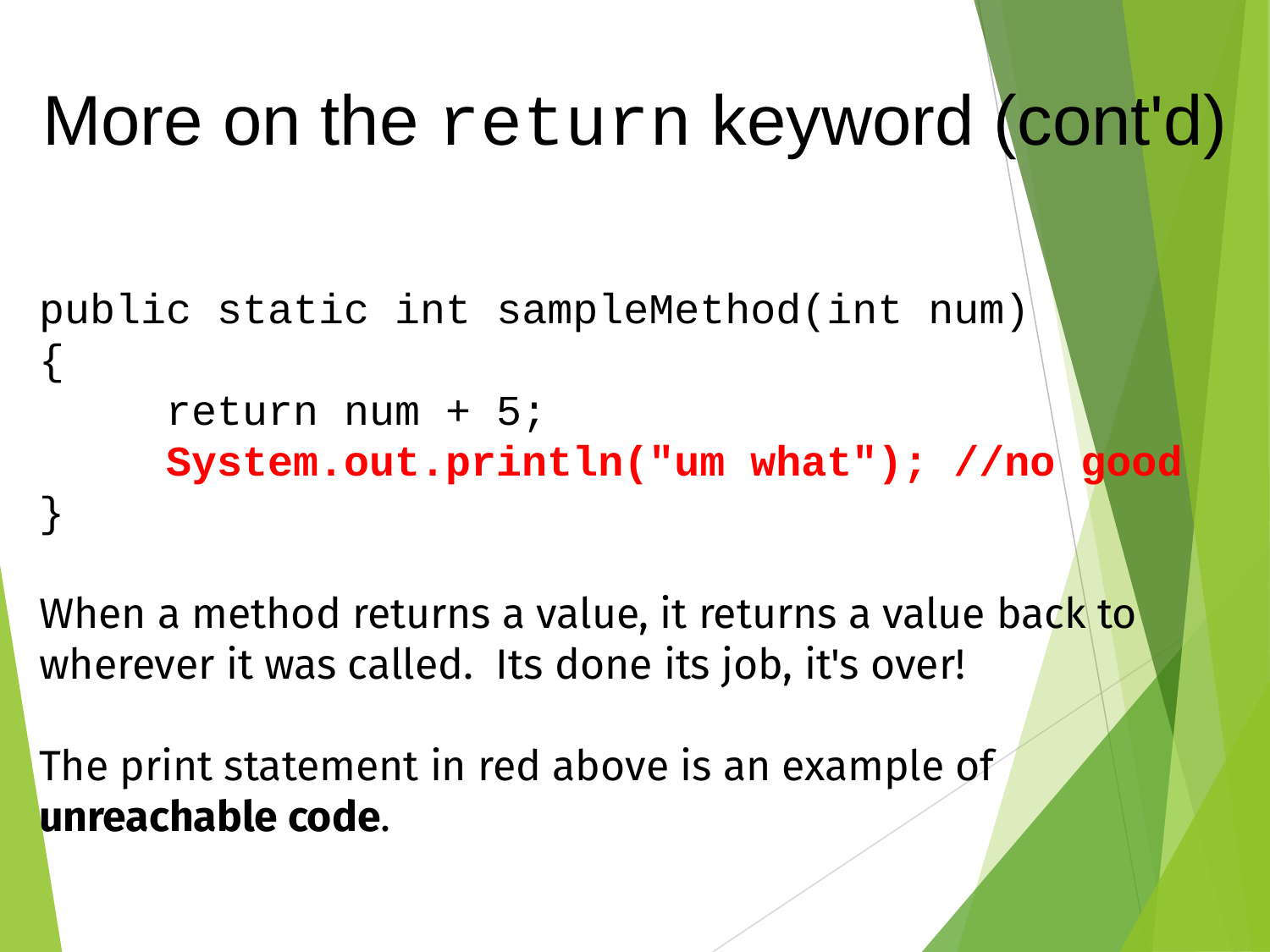

More on the return keyword (cont'd)
public static int sampleMethod(int num)
{
	return num + 5;
	System.out.println("um what"); //no good
}

When a method returns a value, it returns a value back to wherever it was called.  Its done its job, it's over!

The print statement in red above is an example of unreachable code.